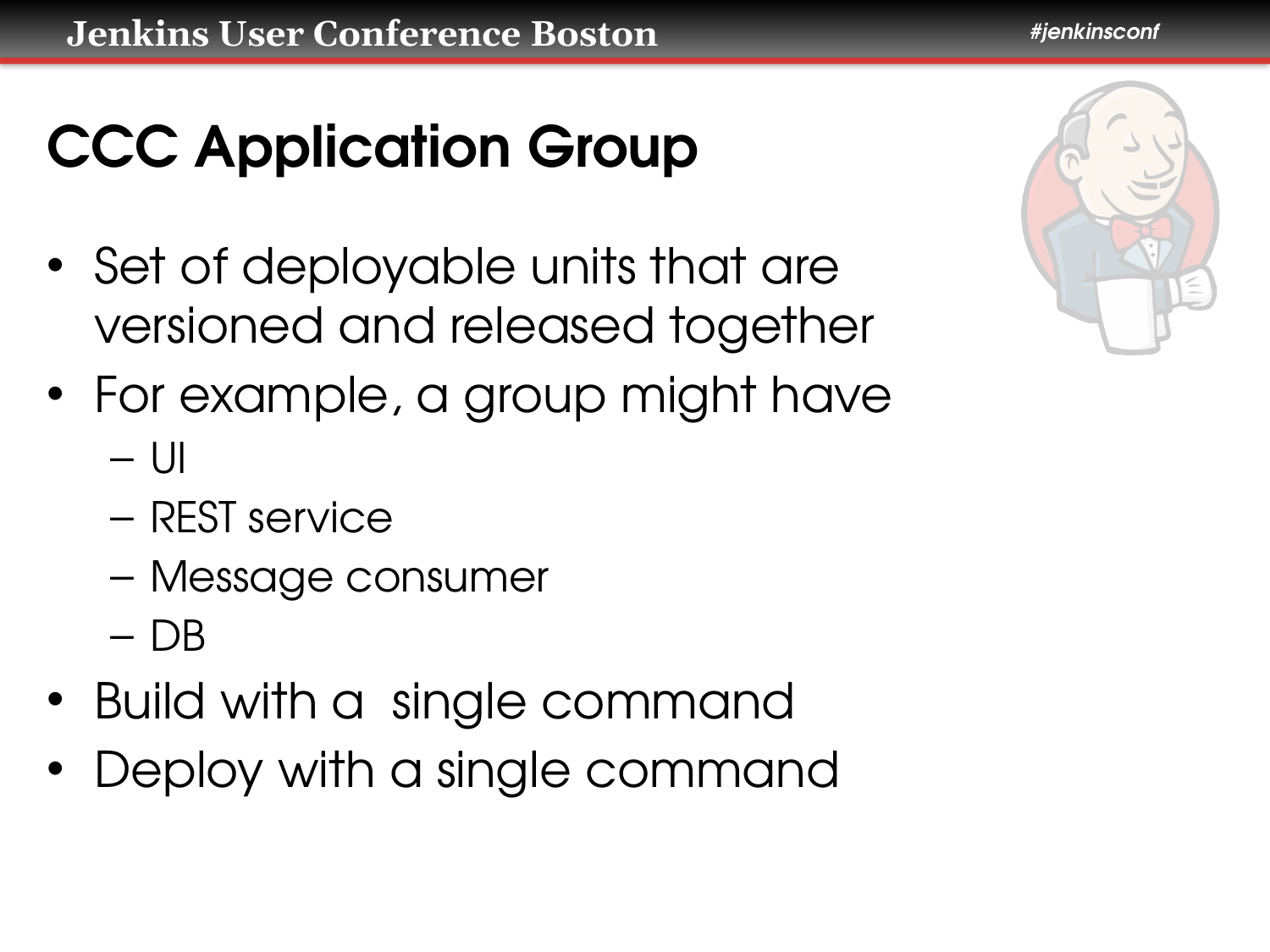

# CCC Application Group
Set of deployable units that are
	versioned and released together
For example, a group might have
UI
REST service
Message consumer
DB
Build with a  single command
Deploy with a single command